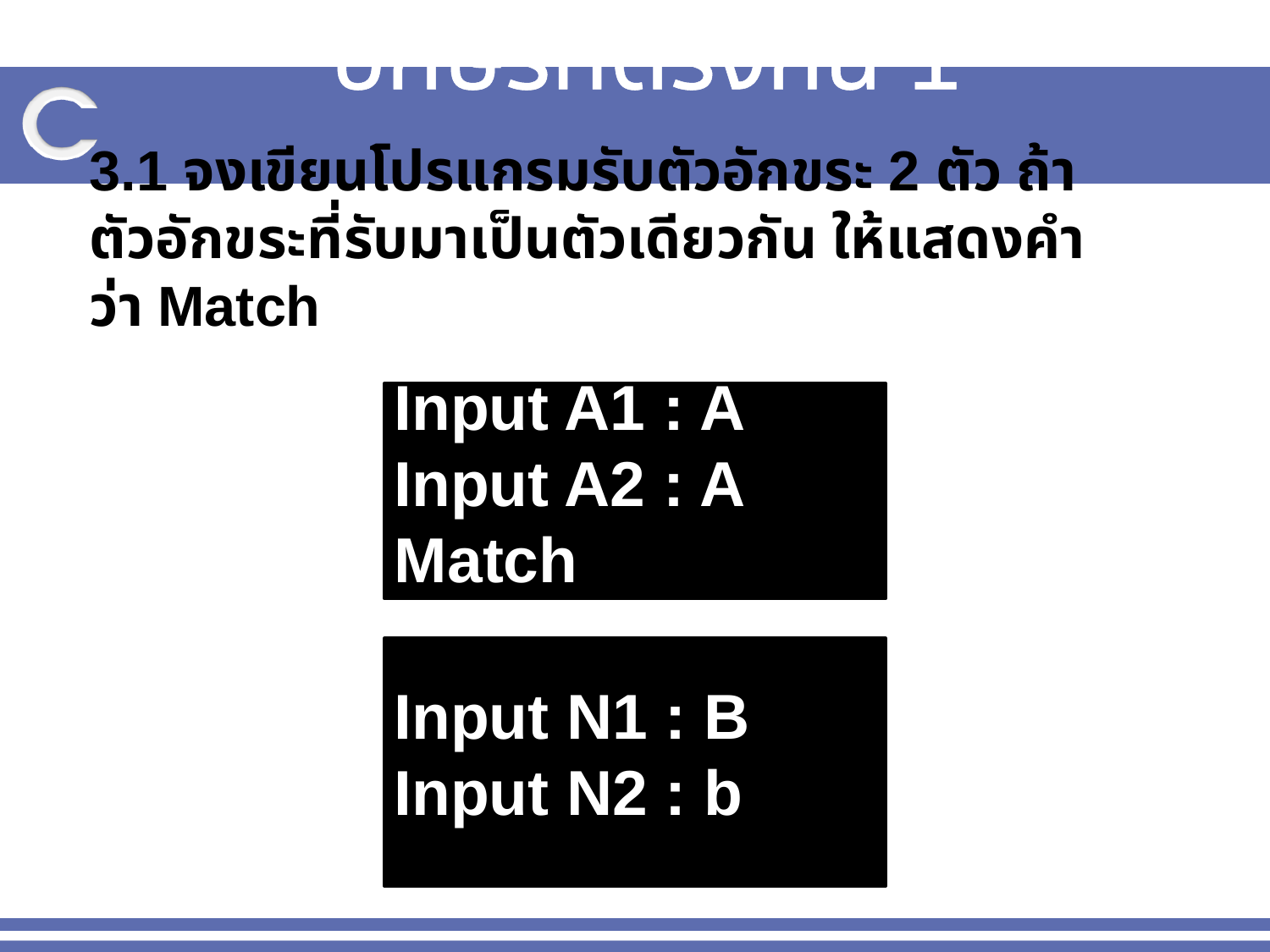

# อักษรที่ตรงกัน 1
3.1 จงเขียนโปรแกรมรับตัวอักขระ 2 ตัว ถ้าตัวอักขระที่รับมาเป็นตัวเดียวกัน ให้แสดงคำว่า Match
Input A1 : A
Input A2 : A
Match
Input N1 : B
Input N2 : b